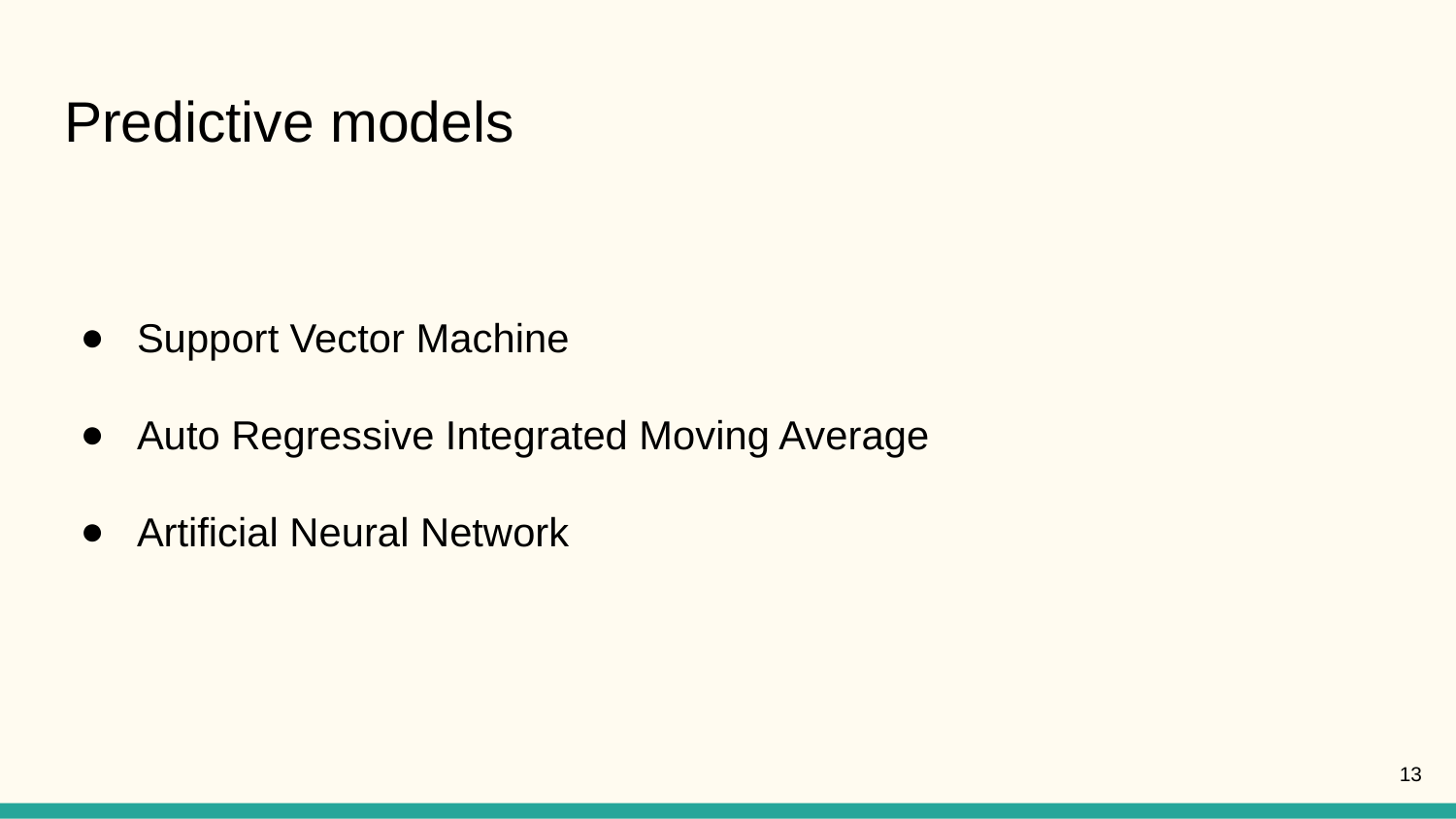

# Predictive models
Support Vector Machine
Auto Regressive Integrated Moving Average
Artificial Neural Network

13